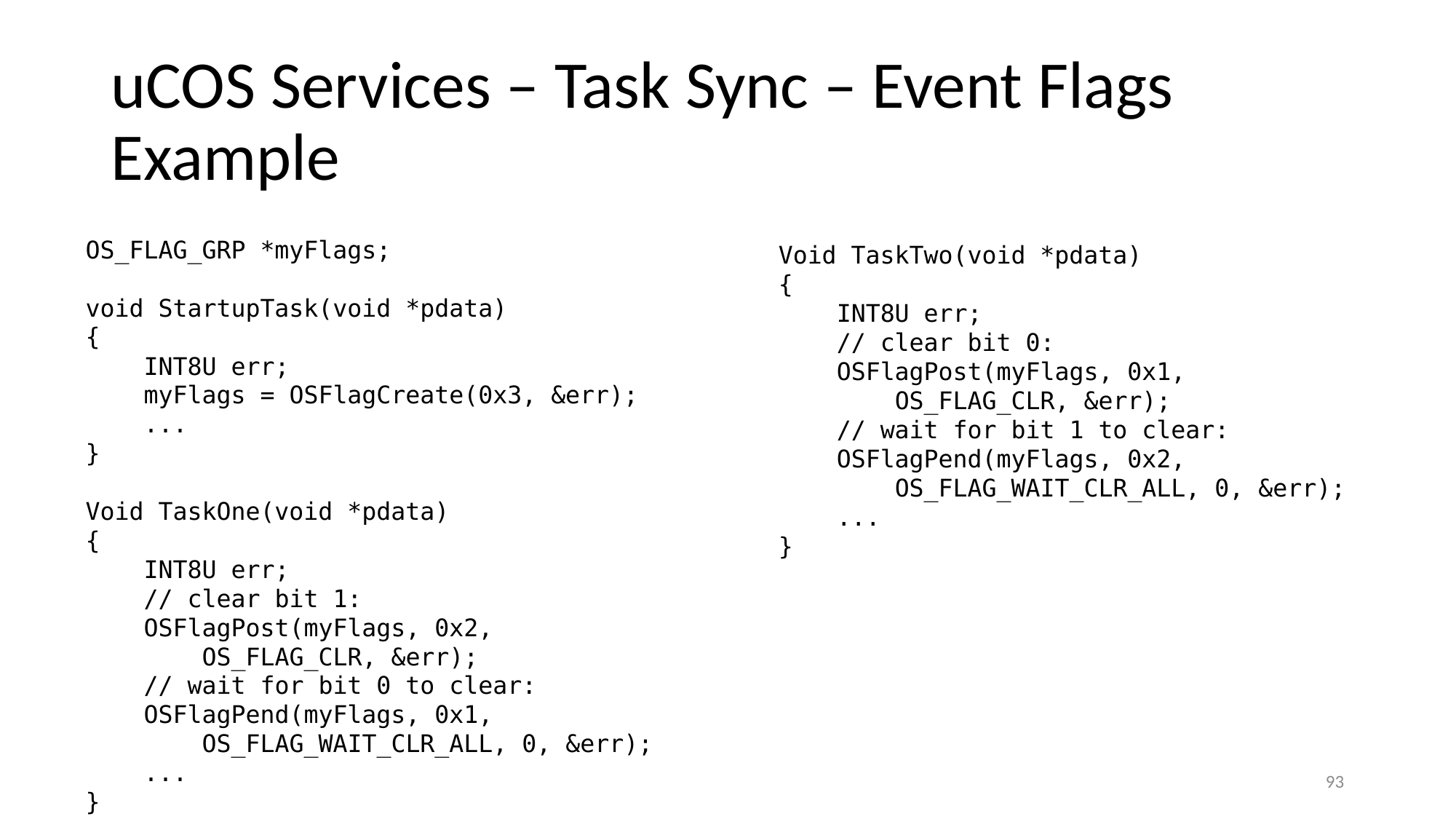

# uCOS Services – Task Sync – Event Flags Example

Void TaskTwo(void *pdata)
{
    INT8U err;
    // clear bit 0:
    OSFlagPost(myFlags, 0x1,
        OS_FLAG_CLR, &err);
    // wait for bit 1 to clear:
    OSFlagPend(myFlags, 0x2,
        OS_FLAG_WAIT_CLR_ALL, 0, &err);
    ...
}

OS_FLAG_GRP *myFlags;

void StartupTask(void *pdata)
{
    INT8U err;
    myFlags = OSFlagCreate(0x3, &err);
    ...
}

Void TaskOne(void *pdata)
{
    INT8U err;
    // clear bit 1:
    OSFlagPost(myFlags, 0x2,
        OS_FLAG_CLR, &err);
    // wait for bit 0 to clear:
    OSFlagPend(myFlags, 0x1,
        OS_FLAG_WAIT_CLR_ALL, 0, &err);
    ...
}

93